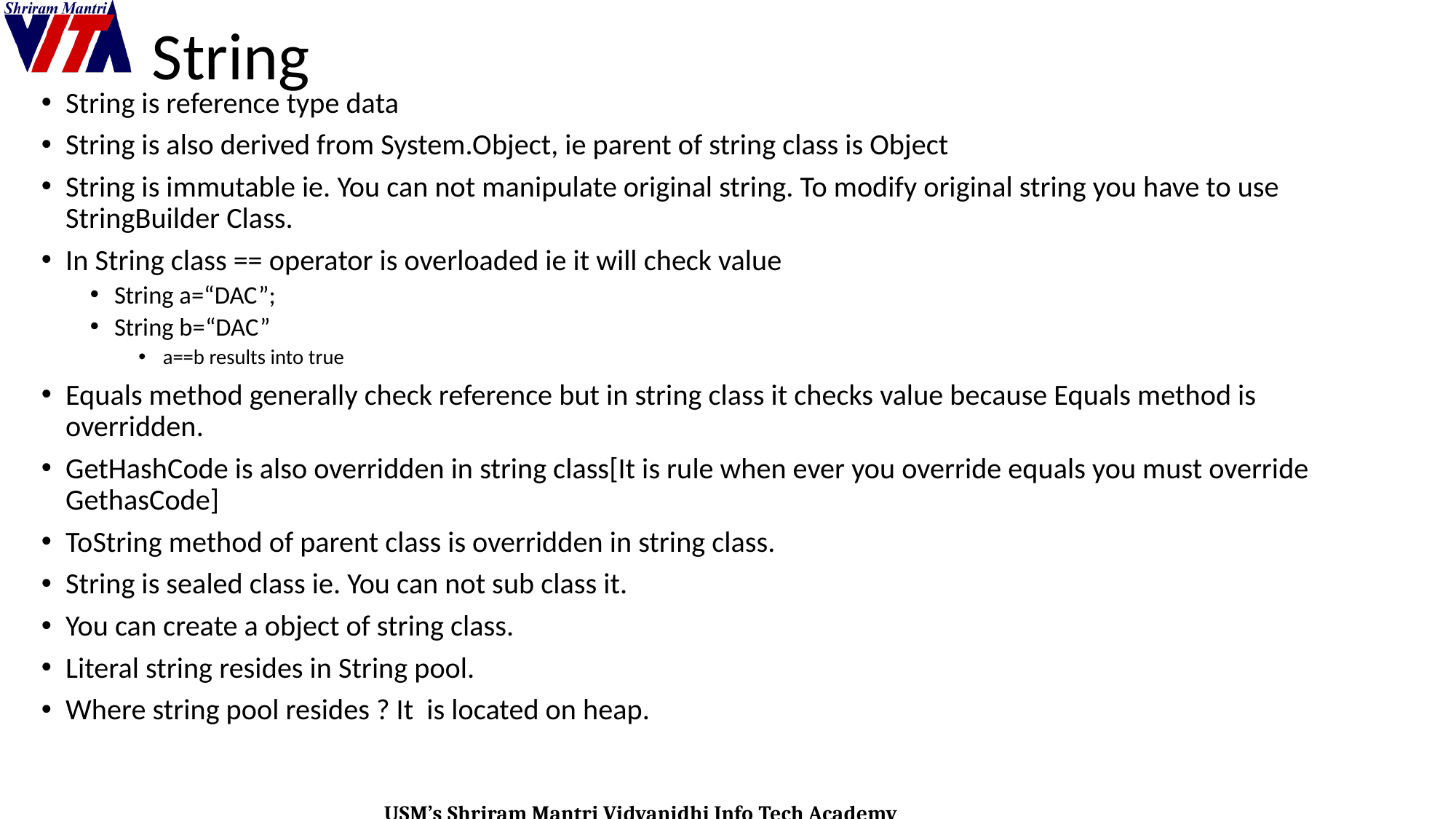

# String
String is reference type data
String is also derived from System.Object, ie parent of string class is Object
String is immutable ie. You can not manipulate original string. To modify original string you have to use StringBuilder Class.
In String class == operator is overloaded ie it will check value
String a=“DAC”;
String b=“DAC”
a==b results into true
Equals method generally check reference but in string class it checks value because Equals method is overridden.
GetHashCode is also overridden in string class[It is rule when ever you override equals you must override GethasCode]
ToString method of parent class is overridden in string class.
String is sealed class ie. You can not sub class it.
You can create a object of string class.
Literal string resides in String pool.
Where string pool resides ? It  is located on heap.